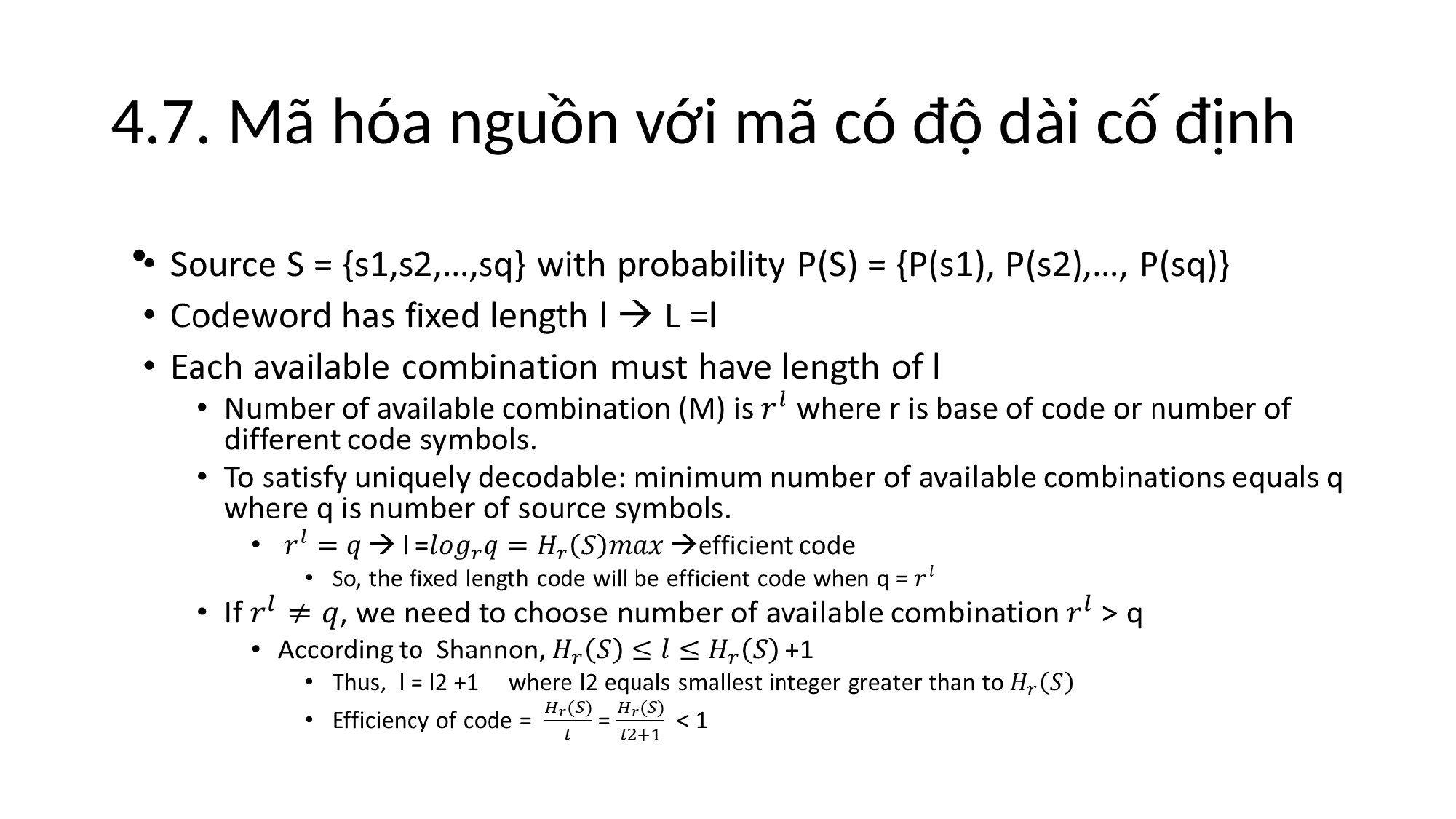

4.7. Mã hóa nguồn với mã có độ dài cố định